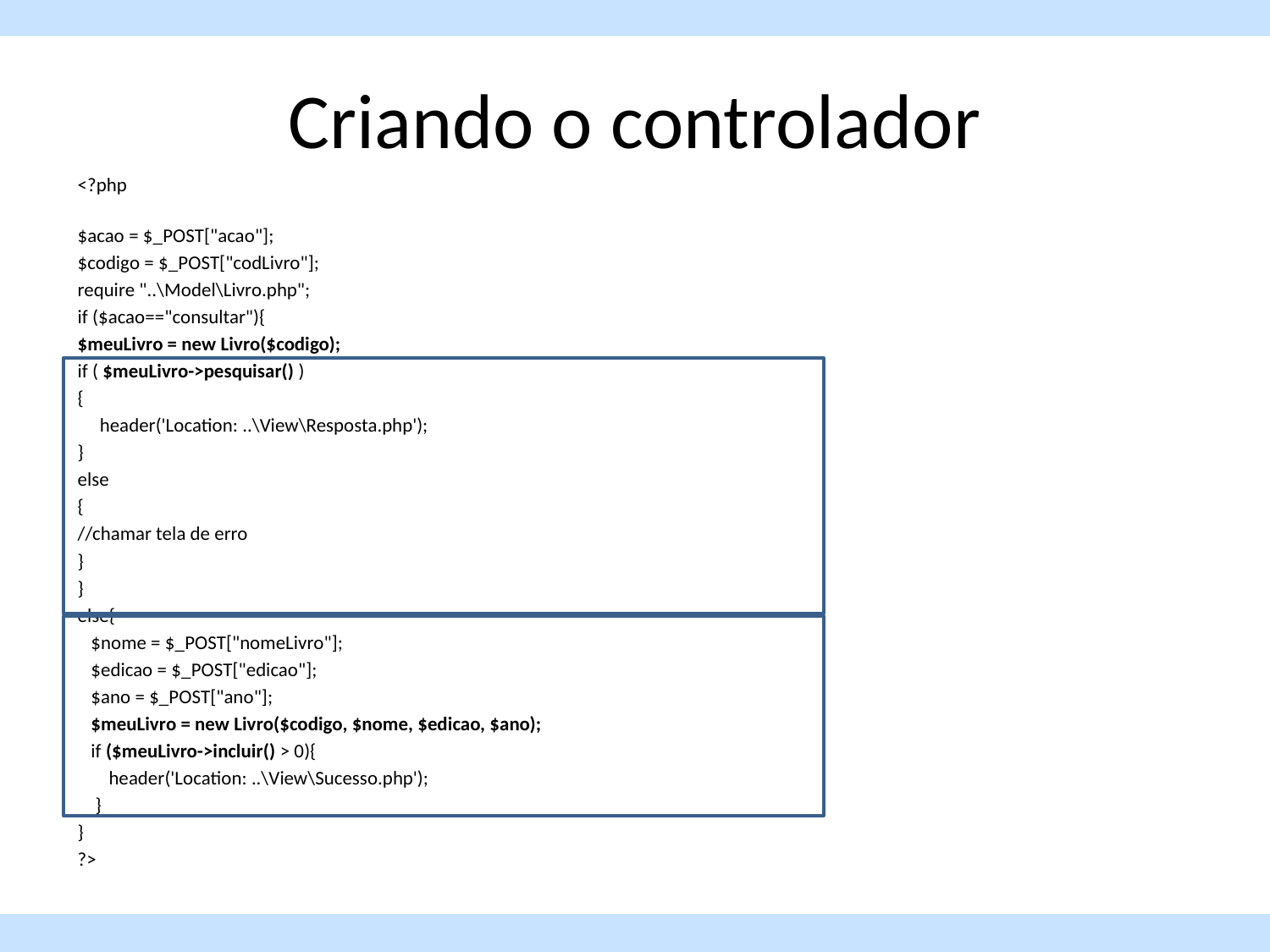

# Criando o controlador
<?php
$acao = $_POST["acao"];
$codigo = $_POST["codLivro"];
require "..\Model\Livro.php";
if ($acao=="consultar"){
$meuLivro = new Livro($codigo);
if ( $meuLivro->pesquisar() )
{
     header('Location: ..\View\Resposta.php');
}
else
{
//chamar tela de erro
}
}
else{
   $nome = $_POST["nomeLivro"];
   $edicao = $_POST["edicao"];
   $ano = $_POST["ano"];
   $meuLivro = new Livro($codigo, $nome, $edicao, $ano);
   if ($meuLivro->incluir() > 0){
       header('Location: ..\View\Sucesso.php');
    }
}
?>